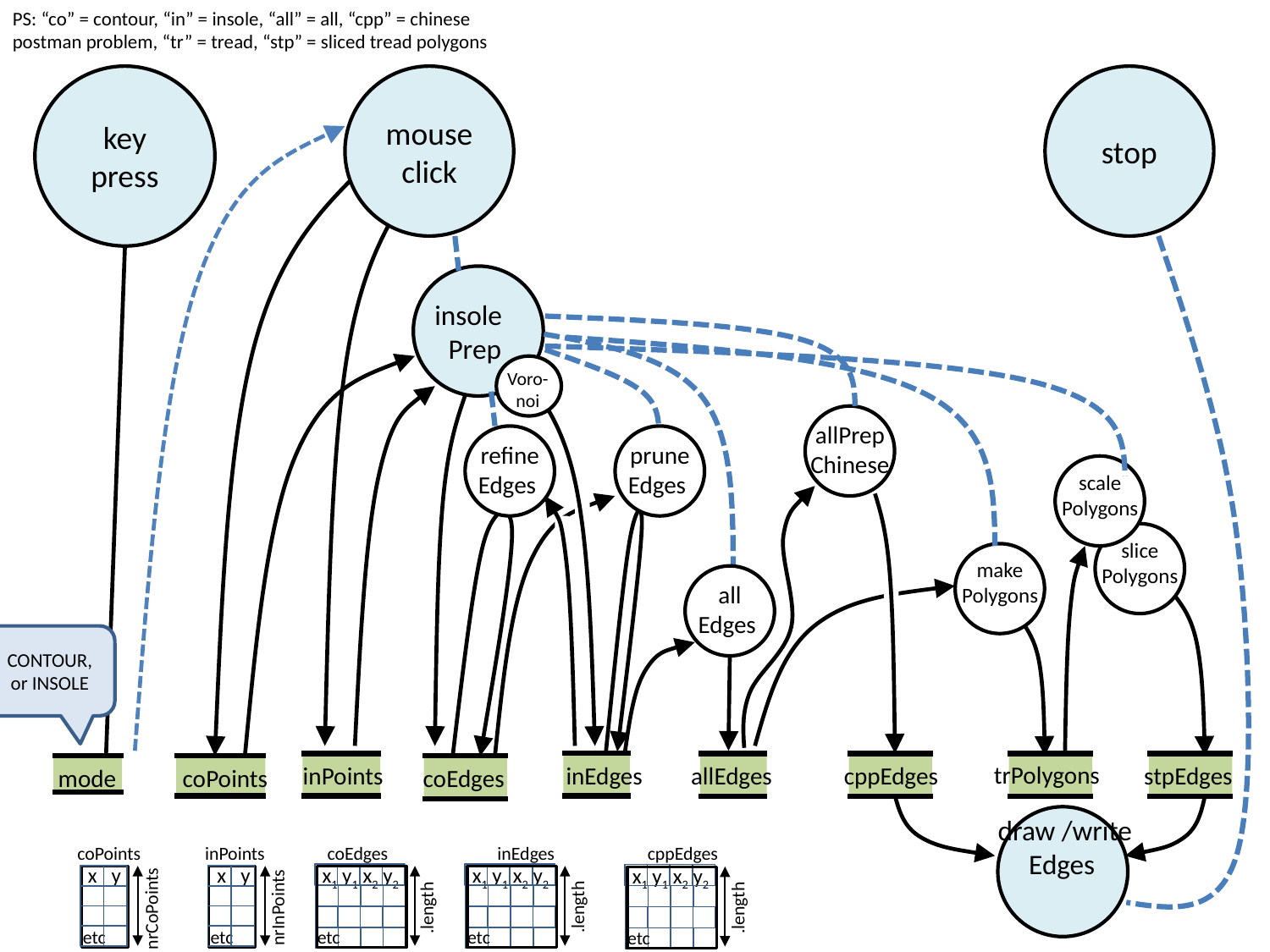

PS: “co” = contour, “in” = insole, “all” = all, “cpp” = chinese postman problem, “tr” = tread, “stp” = sliced tread polygons

key press
mouse click
stop

insole   Prep

Voro-
noi

allPrep Chinese

refine Edges

prune Edges

scale Polygons

slice Polygons

make Polygons

all Edges

CONTOUR, or INSOLE

   trPolygons

 inEdges

 inPoints

 allEdges

   cppEdges

   stpEdges

mode

 coPoints

 coEdges

draw /write
Edges

coPoints
inPoints
coEdges
inEdges
cppEdges
 x   y
 x   y
 x1 y1 x2 y2

etc

 x1 y1 x2 y2

etc

 x1 y1 x2 y2

etc

.length
.length
.length
nrCoPoints
nrInPoints
etc
etc